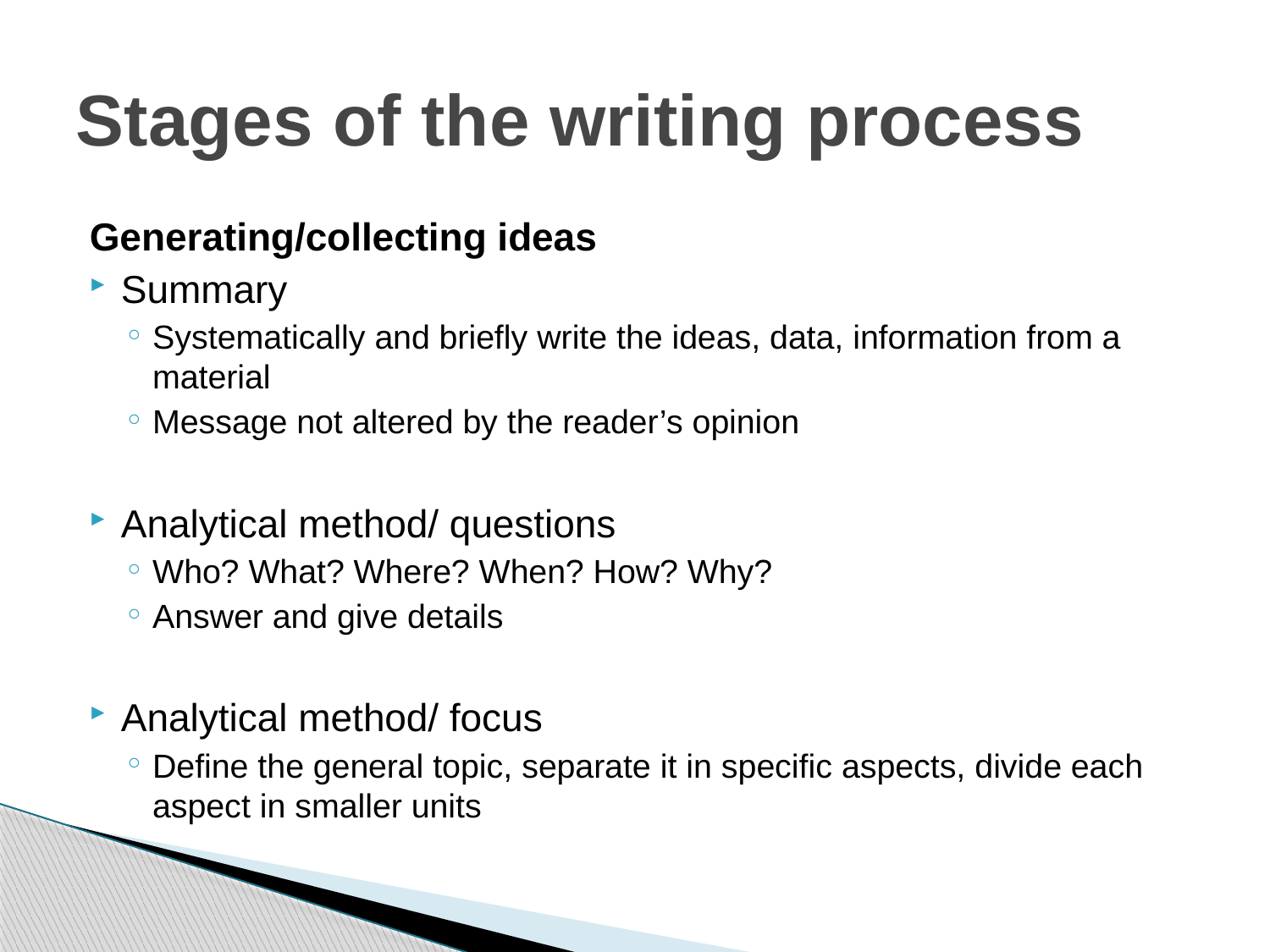

# Stages of the writing process
Generating/collecting ideas
Summary
Systematically and briefly write the ideas, data, information from a material
Message not altered by the reader’s opinion

Analytical method/ questions
Who? What? Where? When? How? Why?
Answer and give details

Analytical method/ focus
Define the general topic, separate it in specific aspects, divide each aspect in smaller units